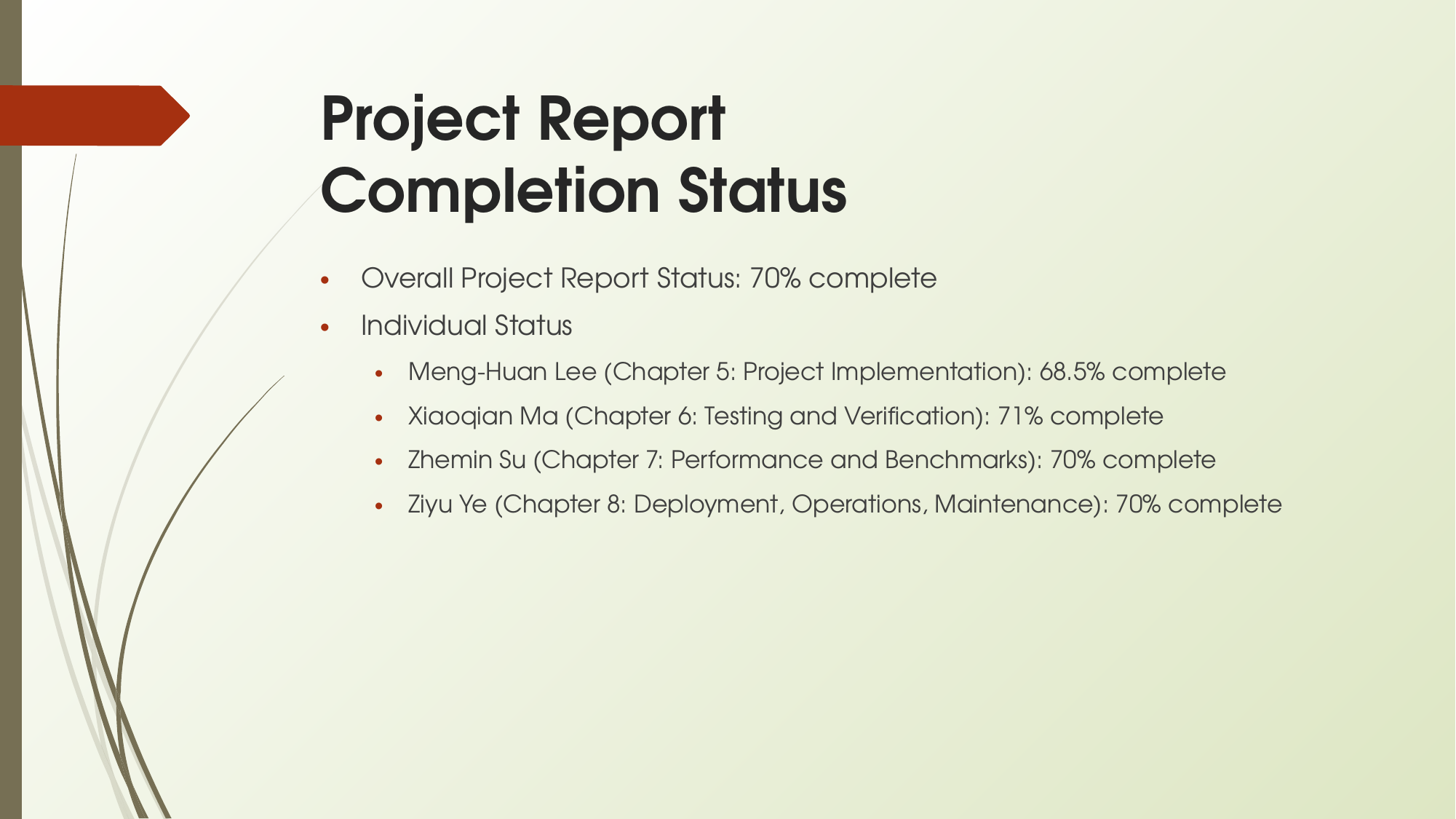

# Project Report Completion Status
Overall Project Report Status: 70% complete
Individual Status
Meng-Huan Lee (Chapter 5: Project Implementation): 68.5% complete
Xiaoqian Ma (Chapter 6: Testing and Verification): 71% complete
Zhemin Su (Chapter 7: Performance and Benchmarks): 70% complete
Ziyu Ye (Chapter 8: Deployment, Operations, Maintenance): 70% complete